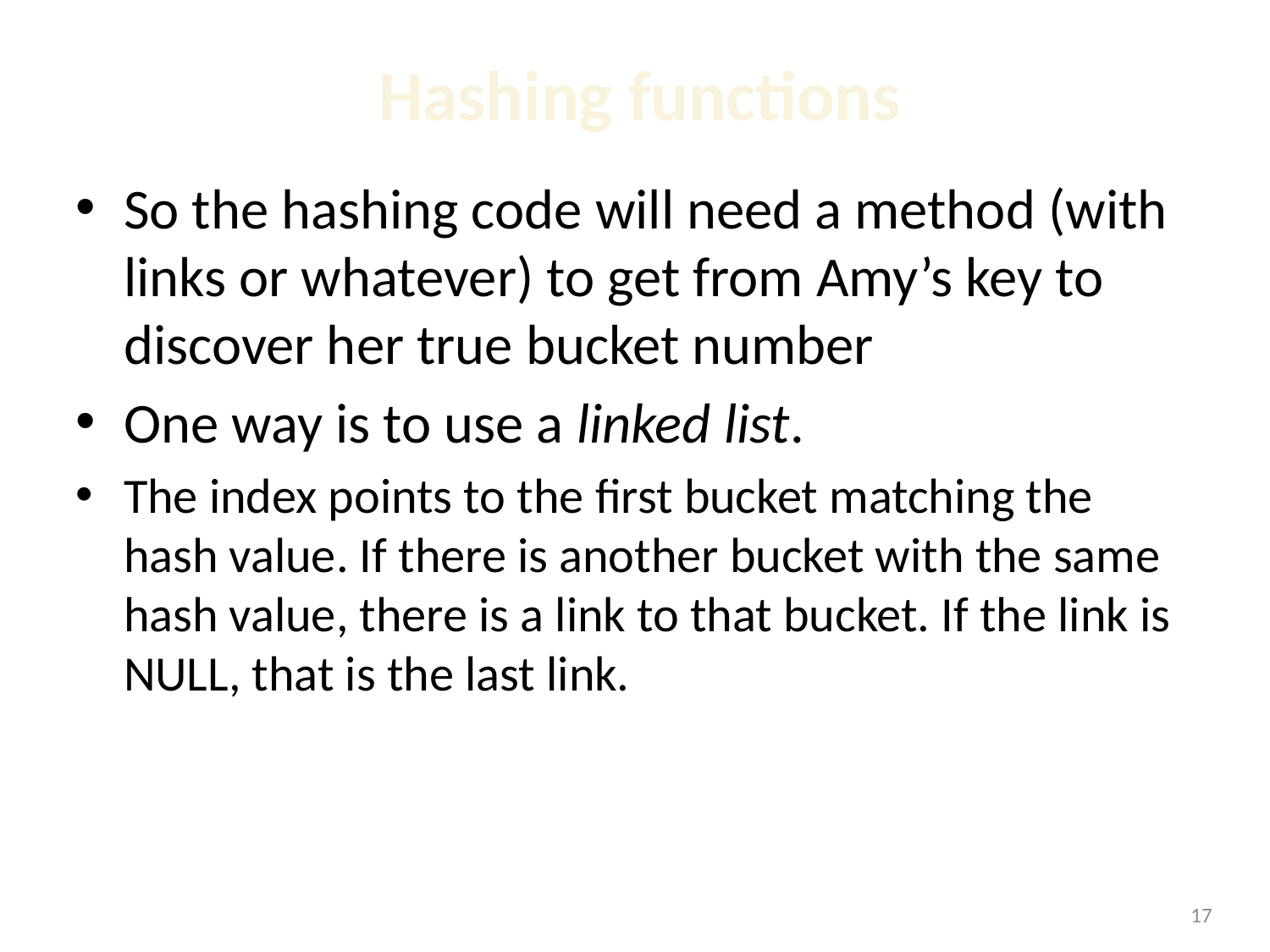

# Hashing functions
So the hashing code will need a method (with links or whatever) to get from Amy’s key to discover her true bucket number
One way is to use a linked list.
The index points to the first bucket matching the hash value. If there is another bucket with the same hash value, there is a link to that bucket. If the link is NULL, that is the last link.
17